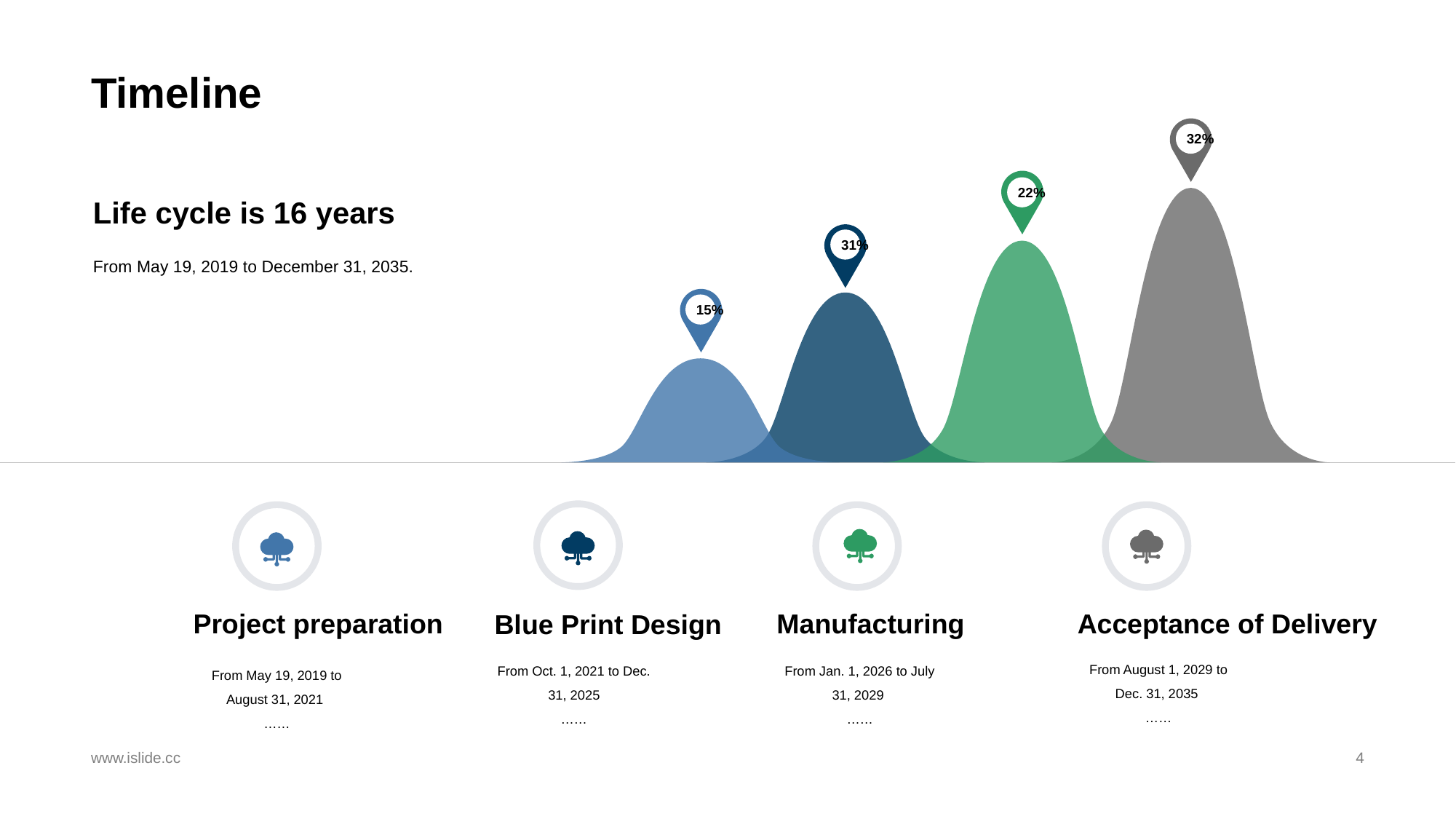

# Timeline

32%

22%

31%

15%

Life cycle is 16 years
From May 19, 2019 to December 31, 2035.

Blue Print Design
From Oct. 1, 2021 to Dec. 31, 2025
……

Project preparation
From May 19, 2019 to August 31, 2021
……

Manufacturing
From Jan. 1, 2026 to July 31, 2029
……

Acceptance of Delivery
From August 1, 2029 to Dec. 31, 2035
……
www.islide.cc
4